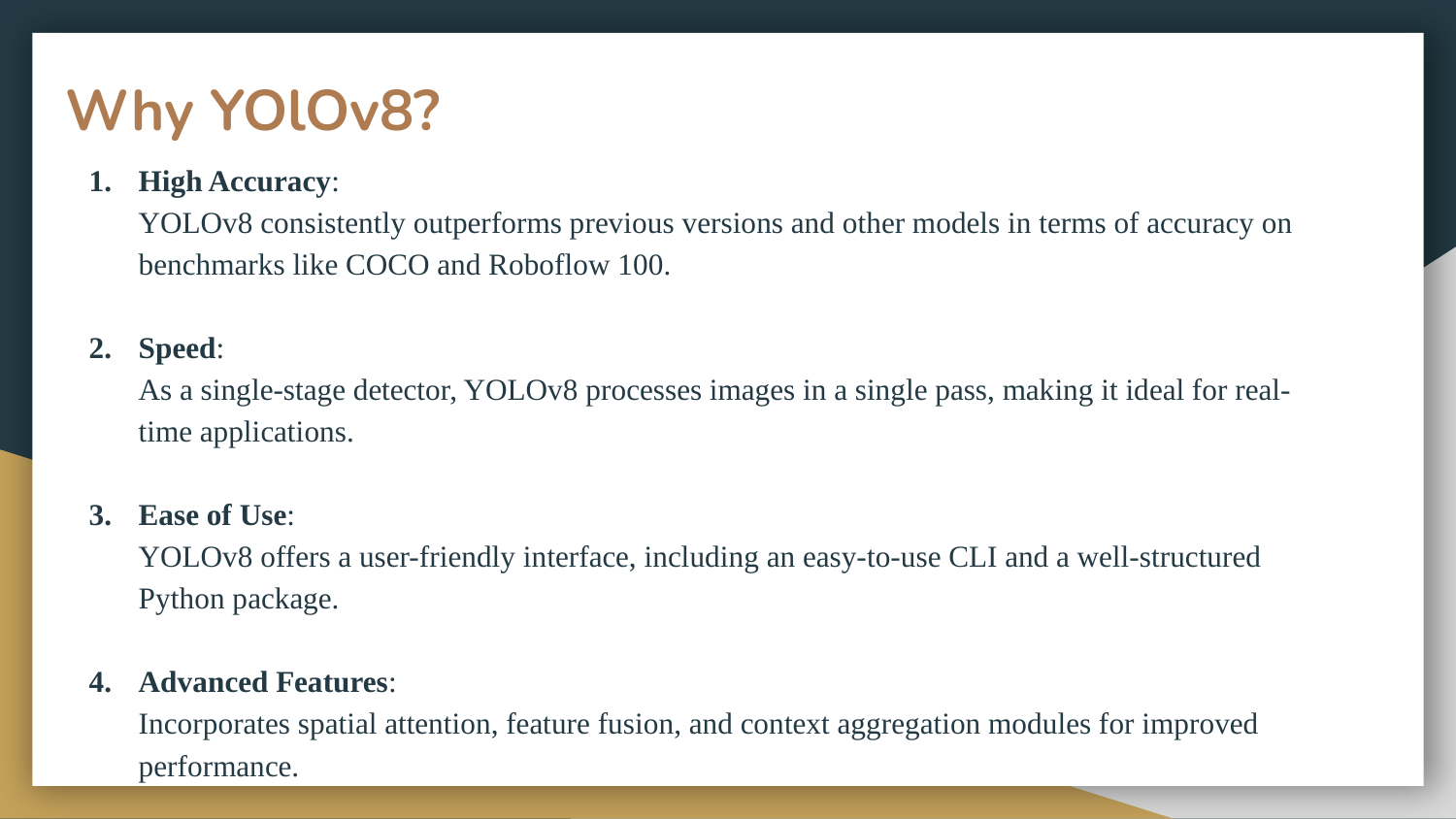

# Why YOlOv8?
High Accuracy:
YOLOv8 consistently outperforms previous versions and other models in terms of accuracy on benchmarks like COCO and Roboflow 100.

Speed:
As a single-stage detector, YOLOv8 processes images in a single pass, making it ideal for real-time applications.

Ease of Use:
YOLOv8 offers a user-friendly interface, including an easy-to-use CLI and a well-structured Python package.

Advanced Features:
Incorporates spatial attention, feature fusion, and context aggregation modules for improved performance.